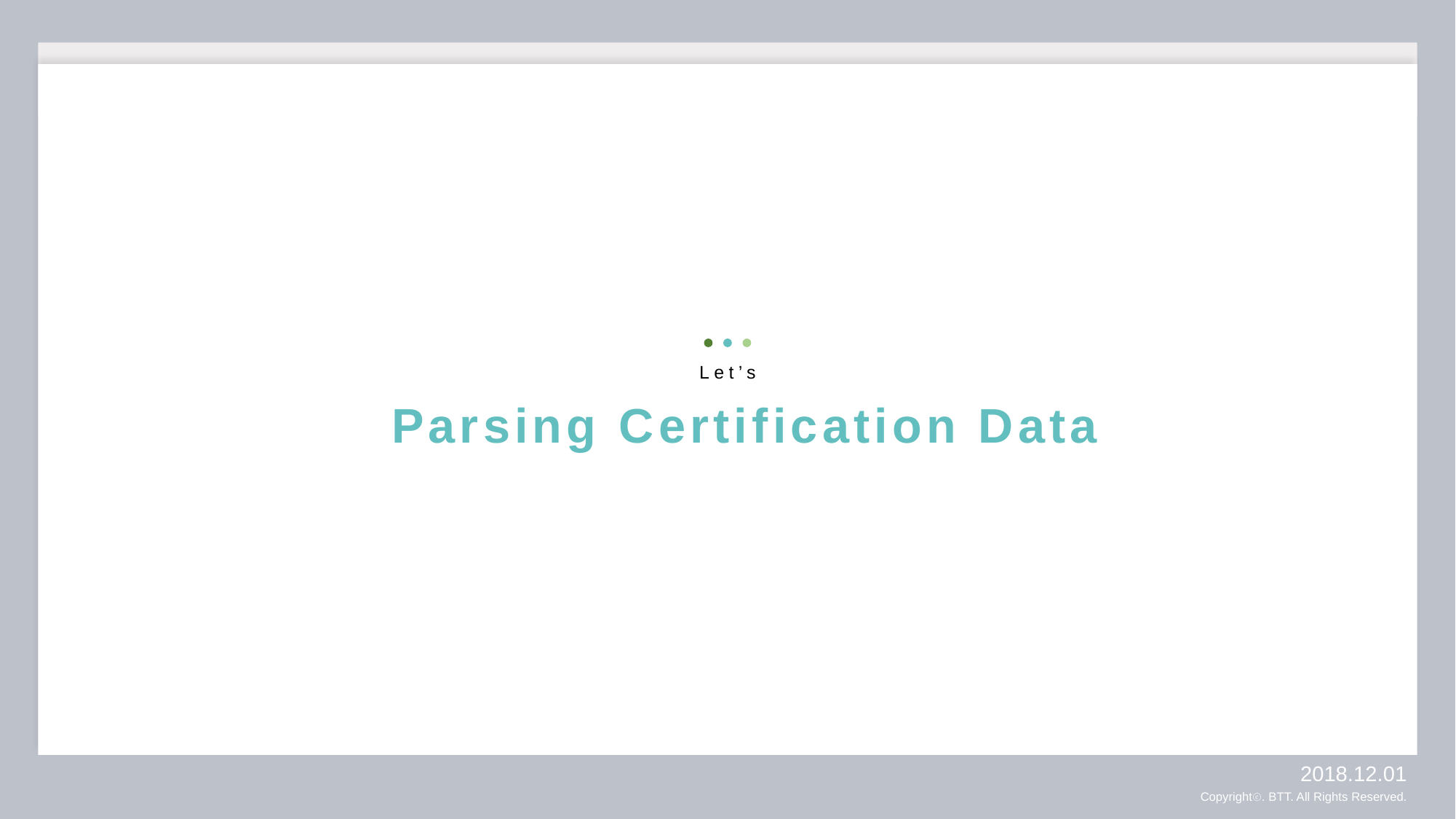

Let’s
Parsing Certification Data
2018.12.01
Copyrightⓒ. BTT. All Rights Reserved.